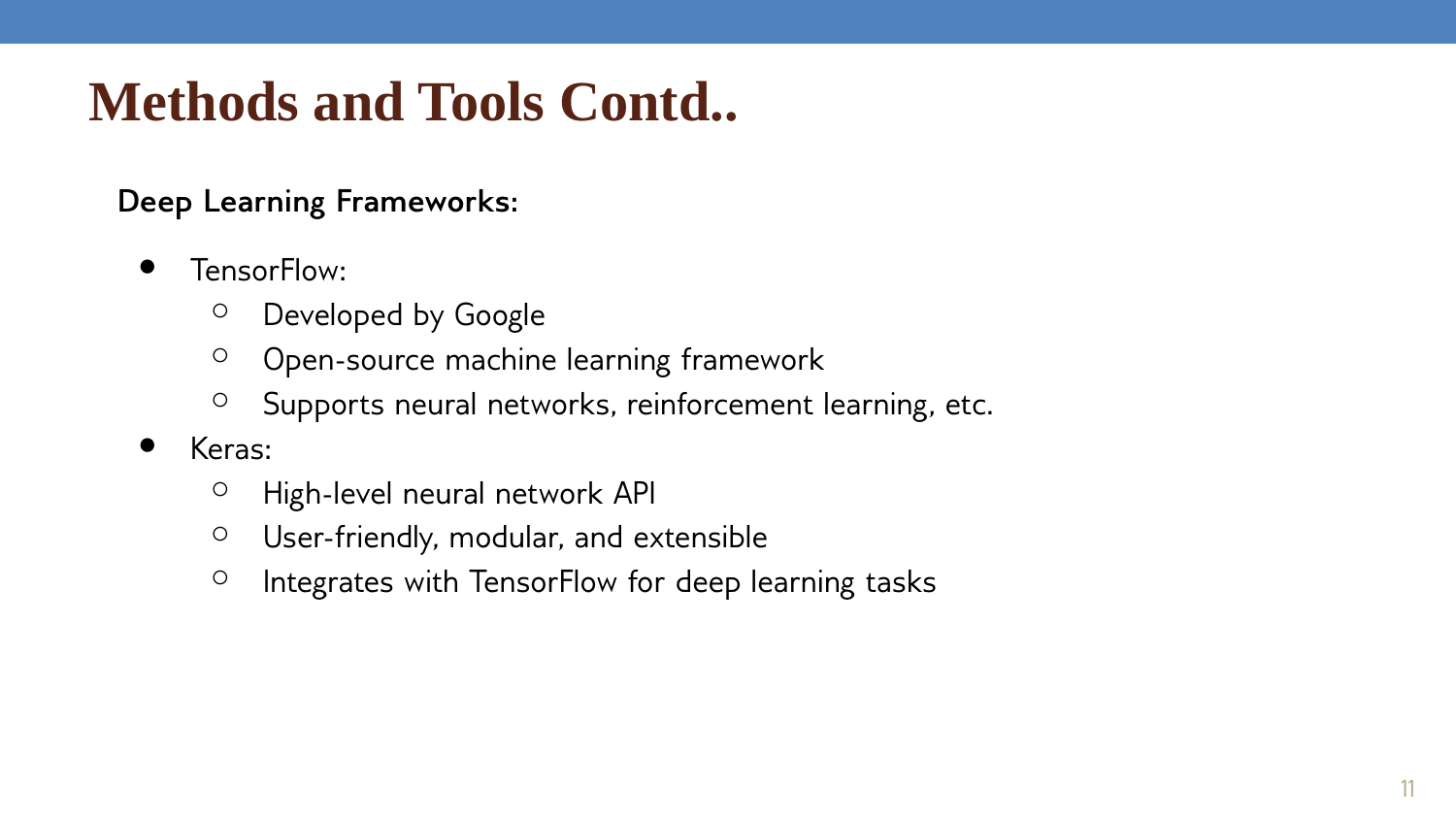

Methods and Tools Contd..
Deep Learning Frameworks:
TensorFlow:
Developed by Google
Open-source machine learning framework
Supports neural networks, reinforcement learning, etc.
Keras:
High-level neural network API
User-friendly, modular, and extensible
Integrates with TensorFlow for deep learning tasks
11